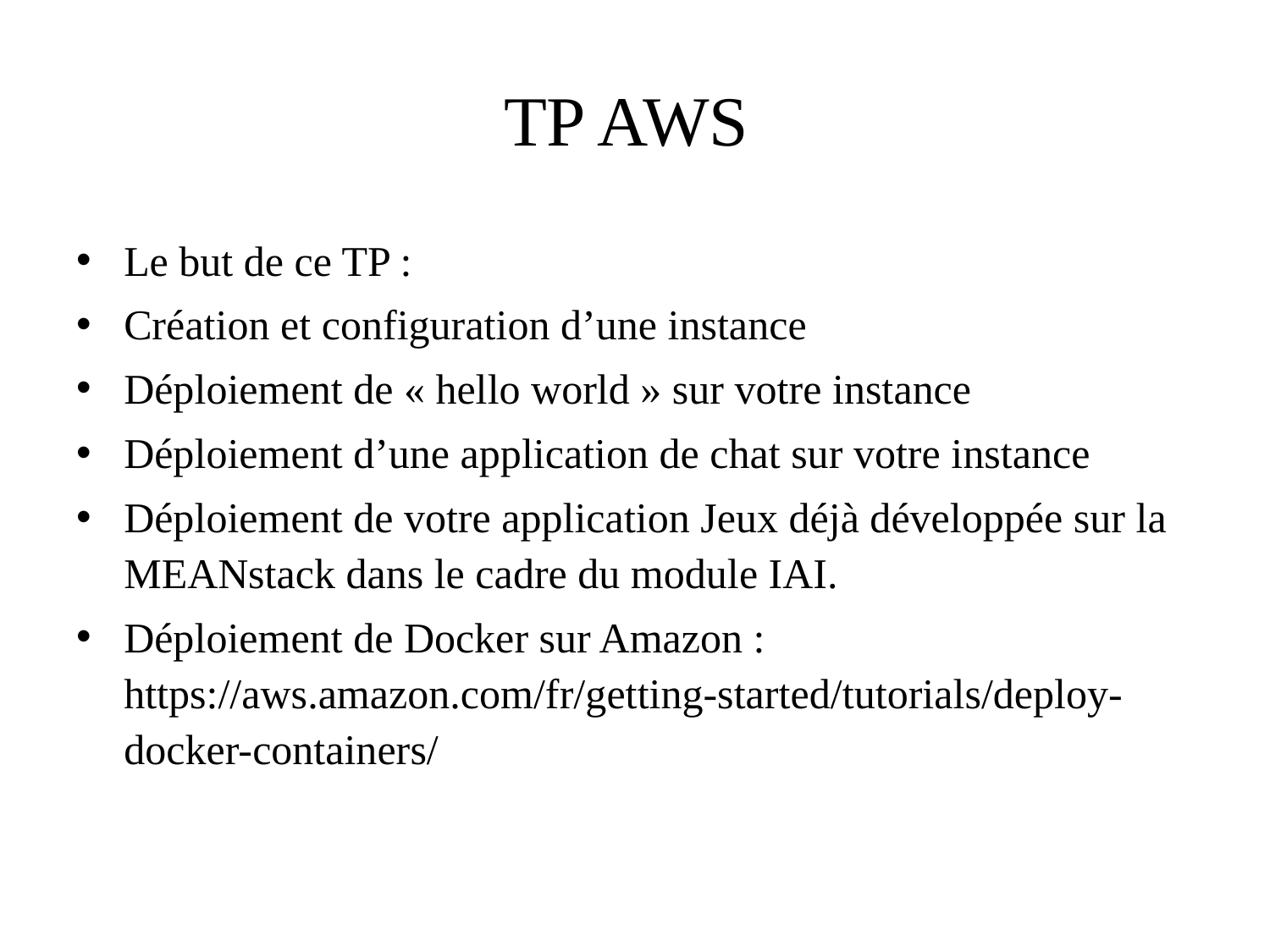

# TP AWS
Le but de ce TP :
Création et configuration d’une instance
Déploiement de « hello world » sur votre instance
Déploiement d’une application de chat sur votre instance
Déploiement de votre application Jeux déjà développée sur la MEANstack dans le cadre du module IAI.
Déploiement de Docker sur Amazon : https://aws.amazon.com/fr/getting-started/tutorials/deploy-docker-containers/